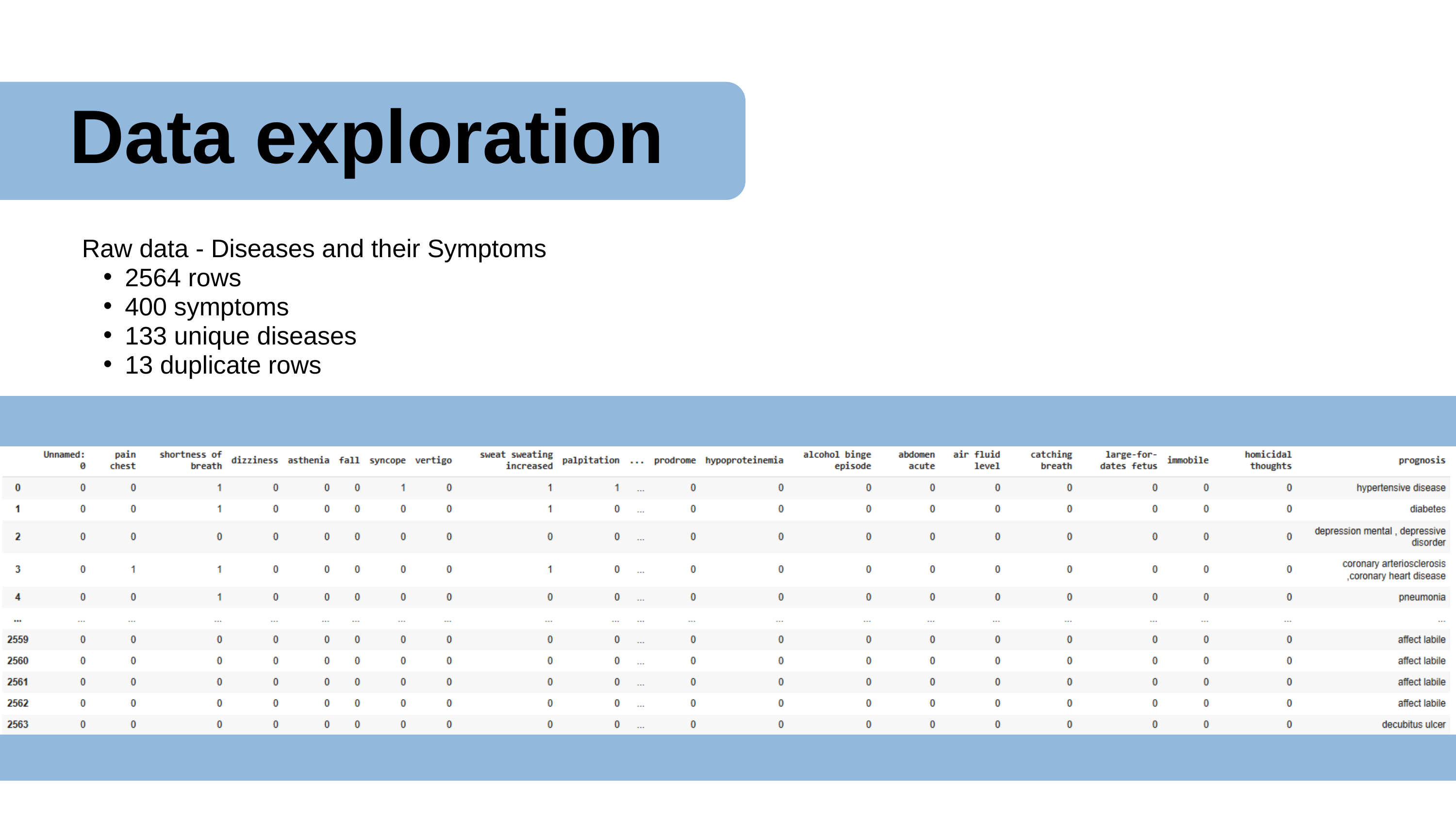

Data exploration
Raw data - Diseases and their Symptoms
2564 rows
400 symptoms
133 unique diseases
13 duplicate rows